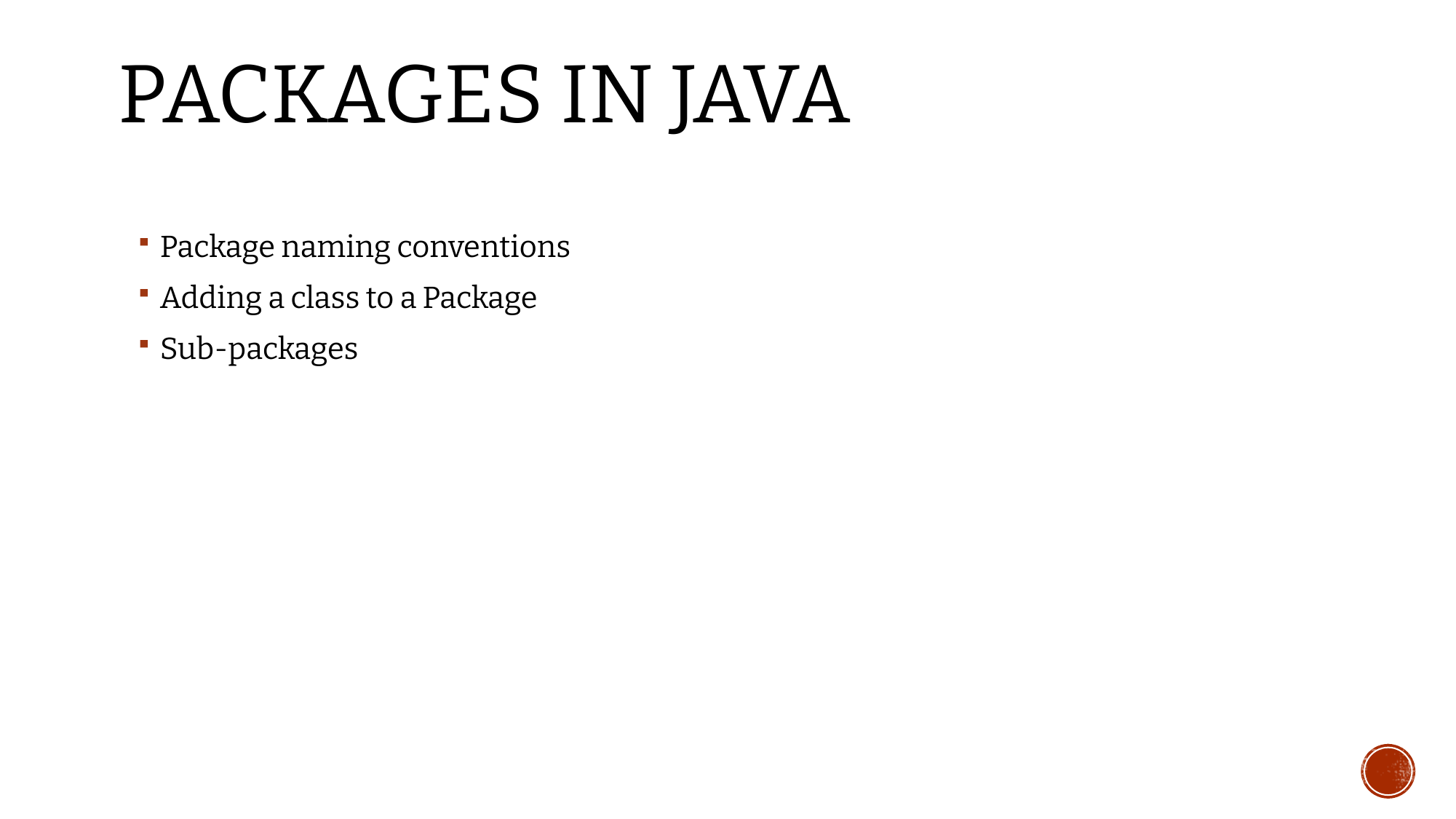

# Packages in java
Package naming conventions
Adding a class to a Package
Sub-packages